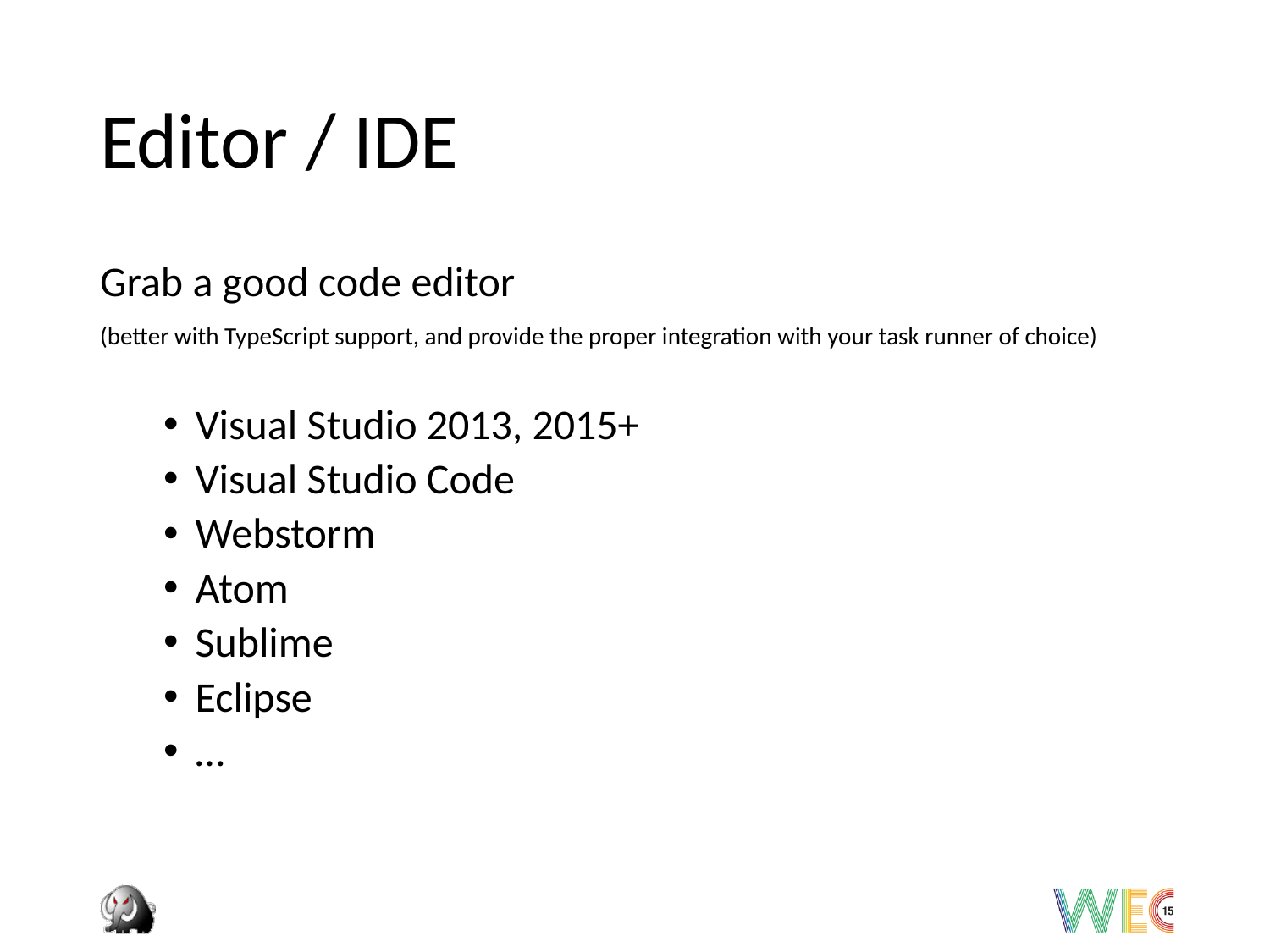

# Editor / IDE
Grab a good code editor
(better with TypeScript support, and provide the proper integration with your task runner of choice)

Visual Studio 2013, 2015+
Visual Studio Code
Webstorm
Atom
Sublime
Eclipse
…